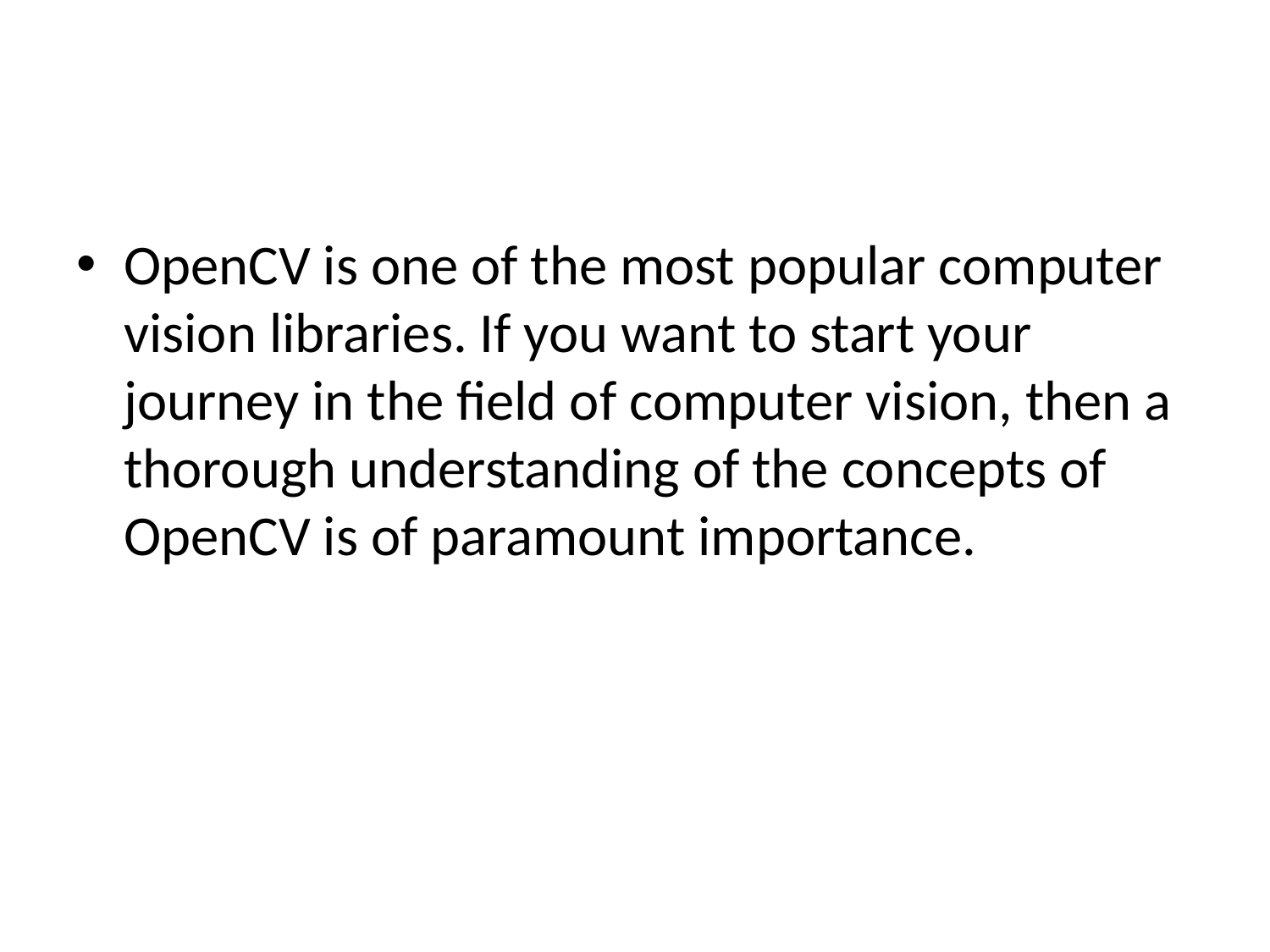

OpenCV is one of the most popular computer vision libraries. If you want to start your journey in the field of computer vision, then a thorough understanding of the concepts of OpenCV is of paramount importance.